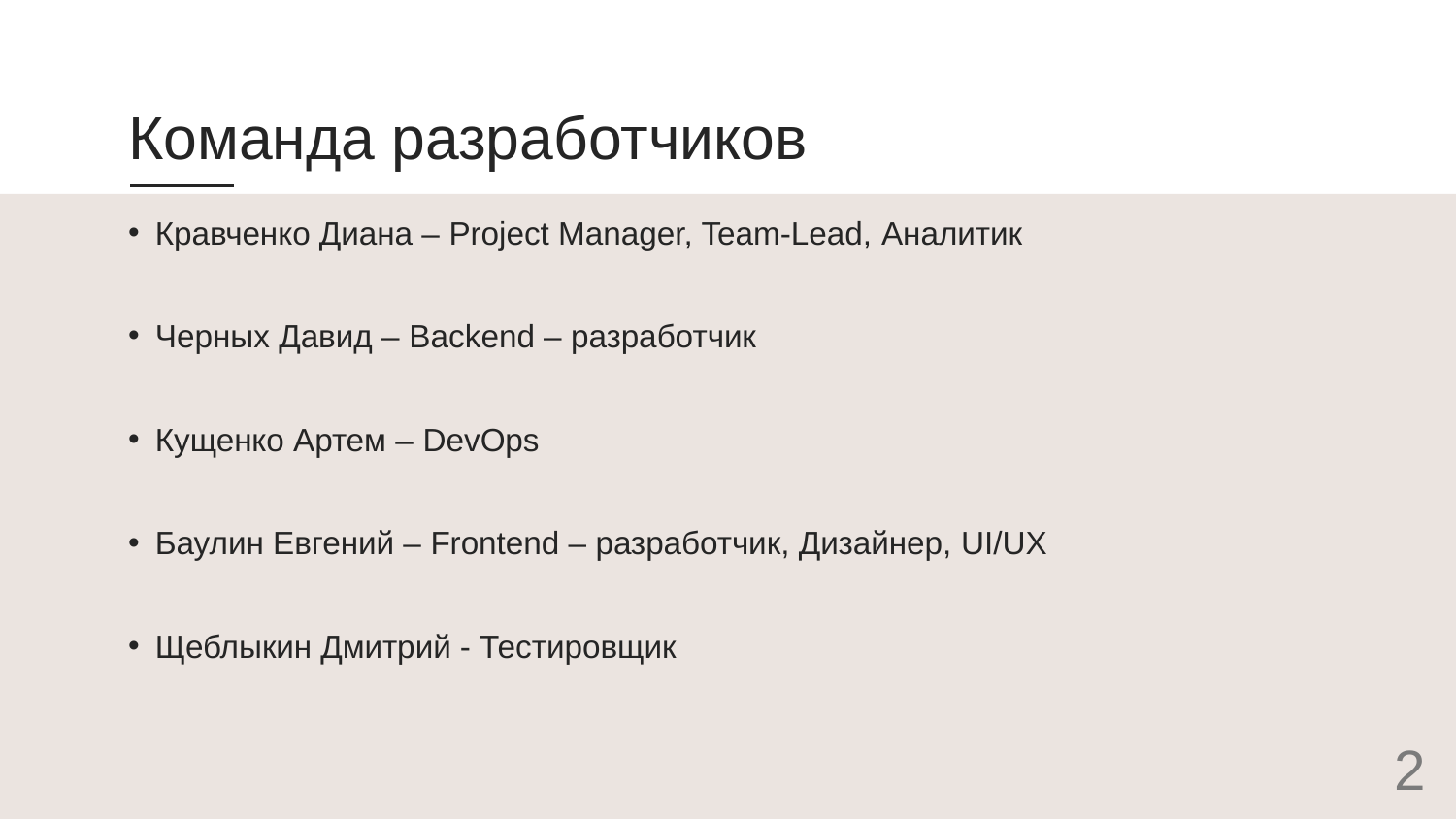

# Команда разработчиков
Кравченко Диана – Project Manager, Team-Lead, Аналитик
Черных Давид – Backend – разработчик
Кущенко Артем – DevOps
Баулин Евгений – Frontend – разработчик, Дизайнер, UI/UX
Щеблыкин Дмитрий - Тестировщик
2